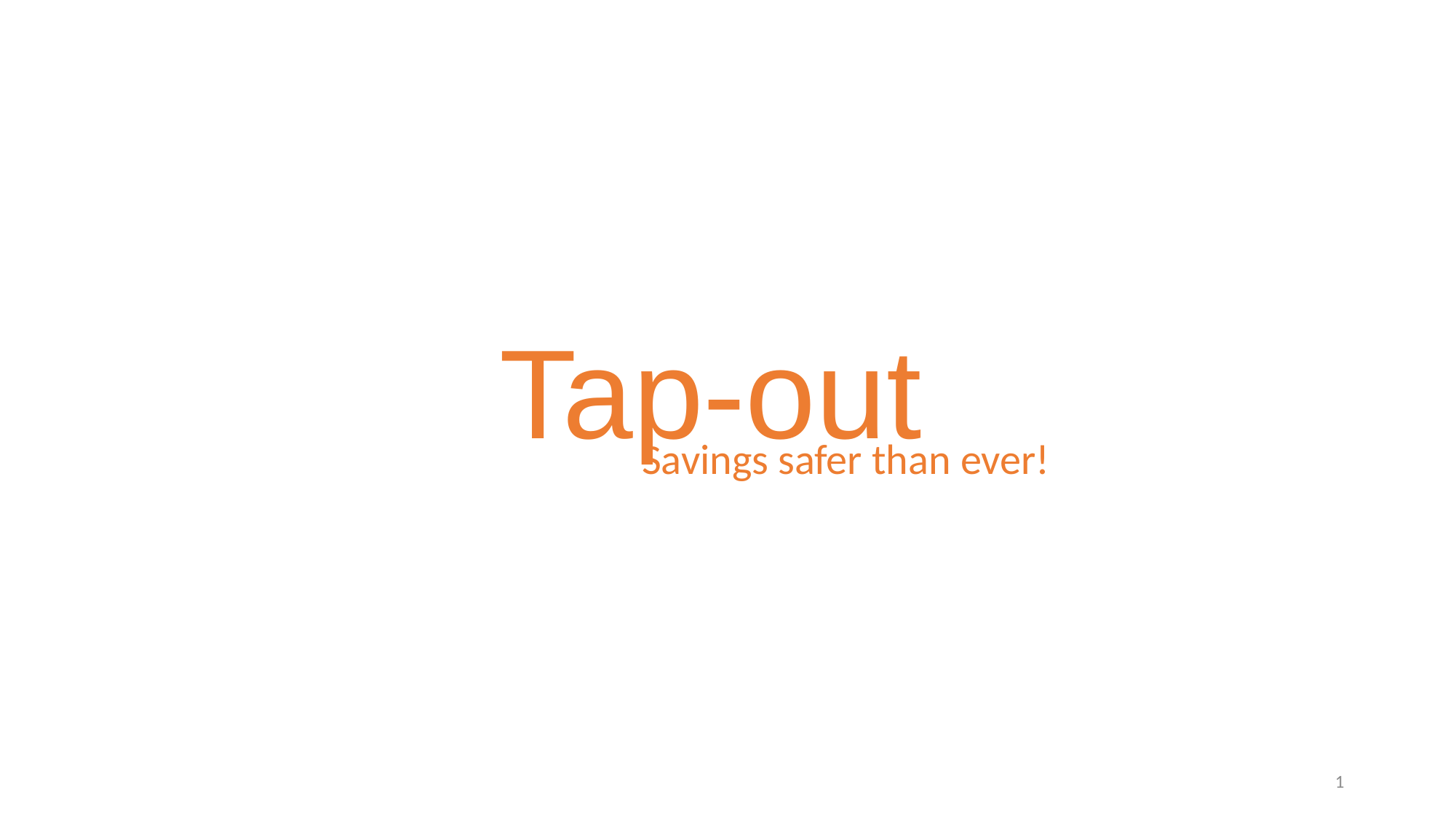

# Tap-out
Savings safer than ever!
1